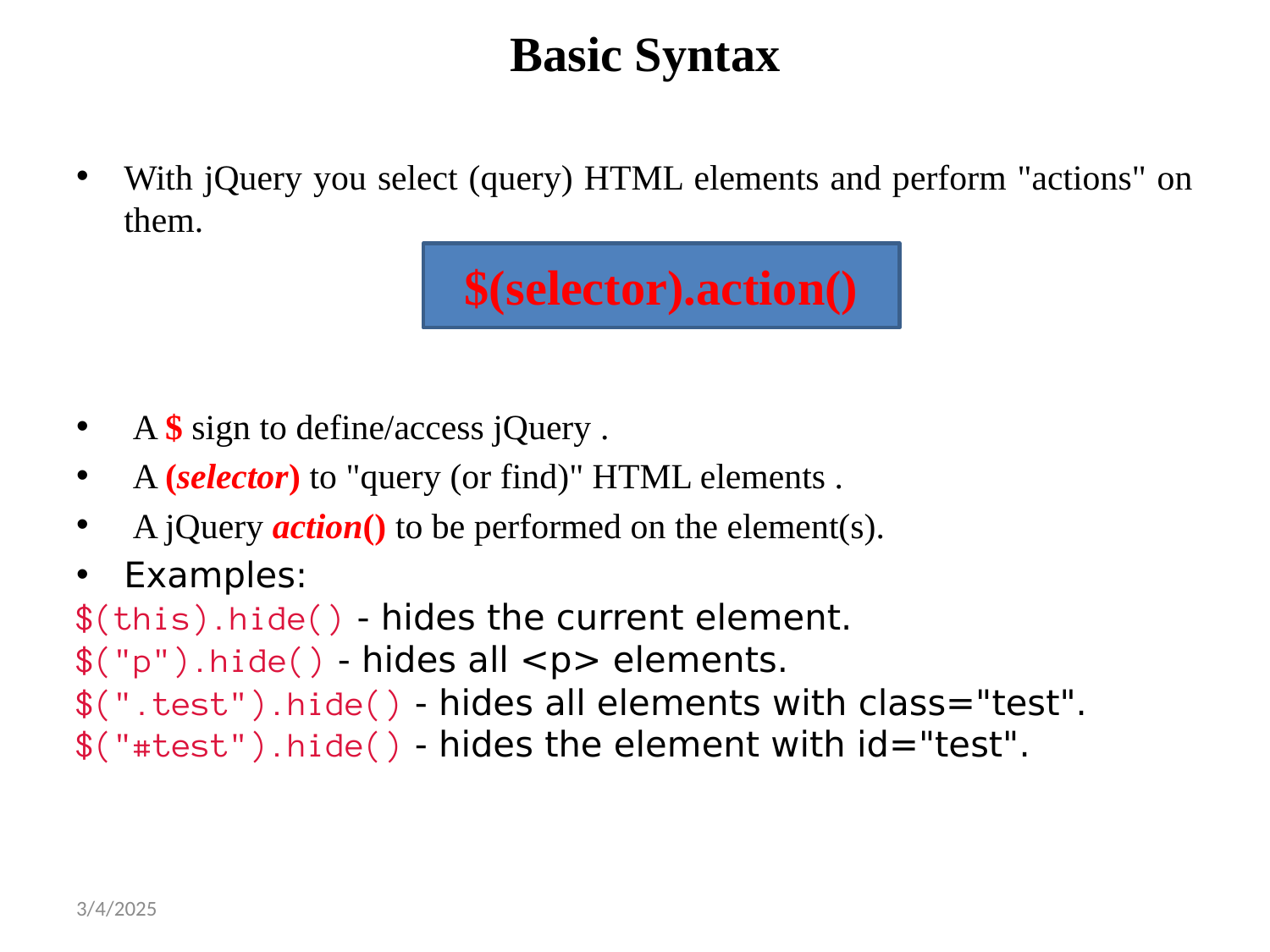

# Basic Syntax
With jQuery you select (query) HTML elements and perform "actions" on them.

 A $ sign to define/access jQuery .
 A (selector) to "query (or find)" HTML elements .
 A jQuery action() to be performed on the element(s).
Examples:
$(this).hide() - hides the current element.
$("p").hide() - hides all <p> elements.
$(".test").hide() - hides all elements with class="test".
$("#test").hide() - hides the element with id="test".

$(selector).action()
3/4/2025